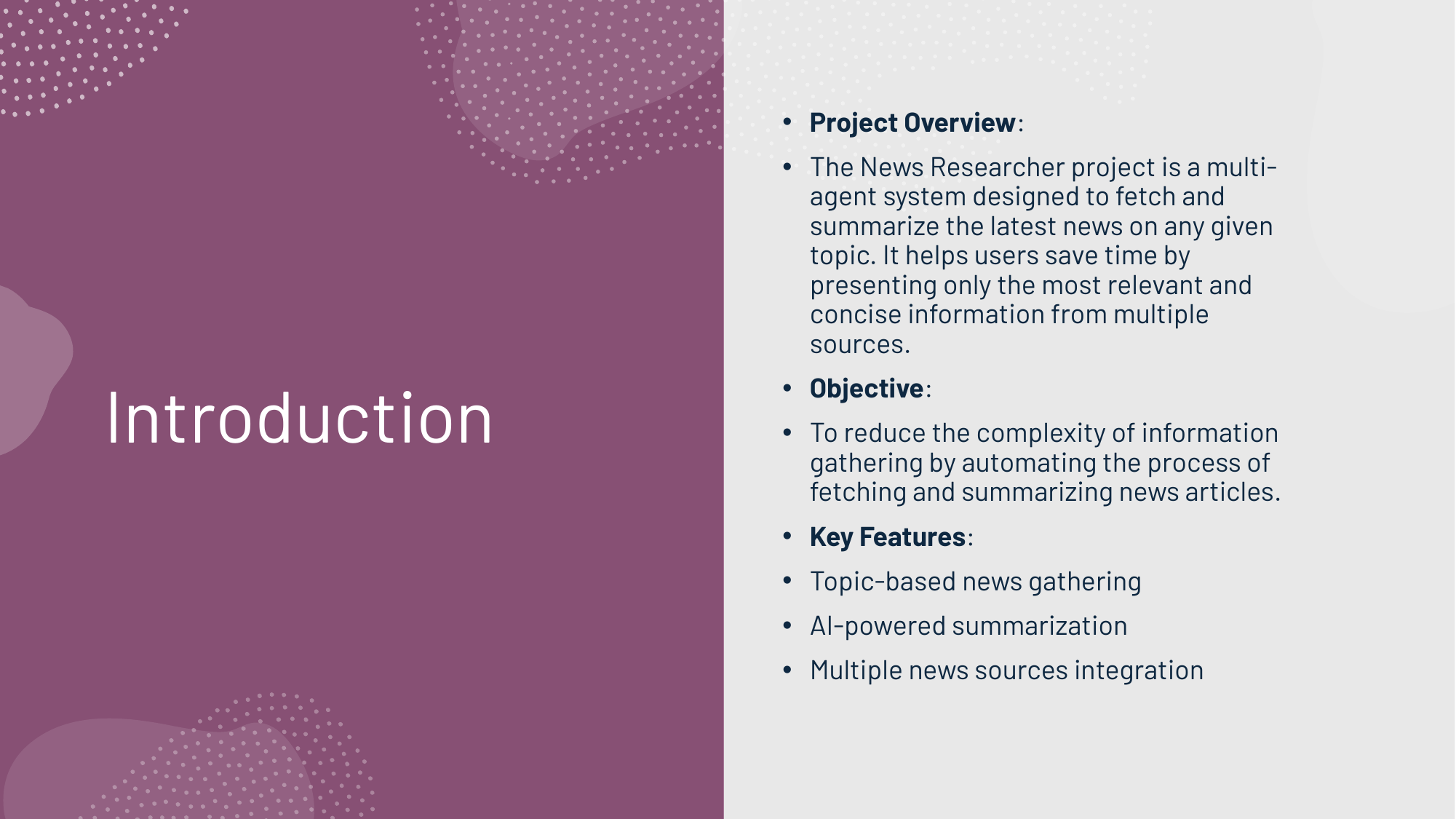

Project Overview:
The News Researcher project is a multi-agent system designed to fetch and summarize the latest news on any given topic. It helps users save time by presenting only the most relevant and concise information from multiple sources.
Objective:
To reduce the complexity of information gathering by automating the process of fetching and summarizing news articles.
Key Features:
Topic-based news gathering
AI-powered summarization
Multiple news sources integration

# Introduction